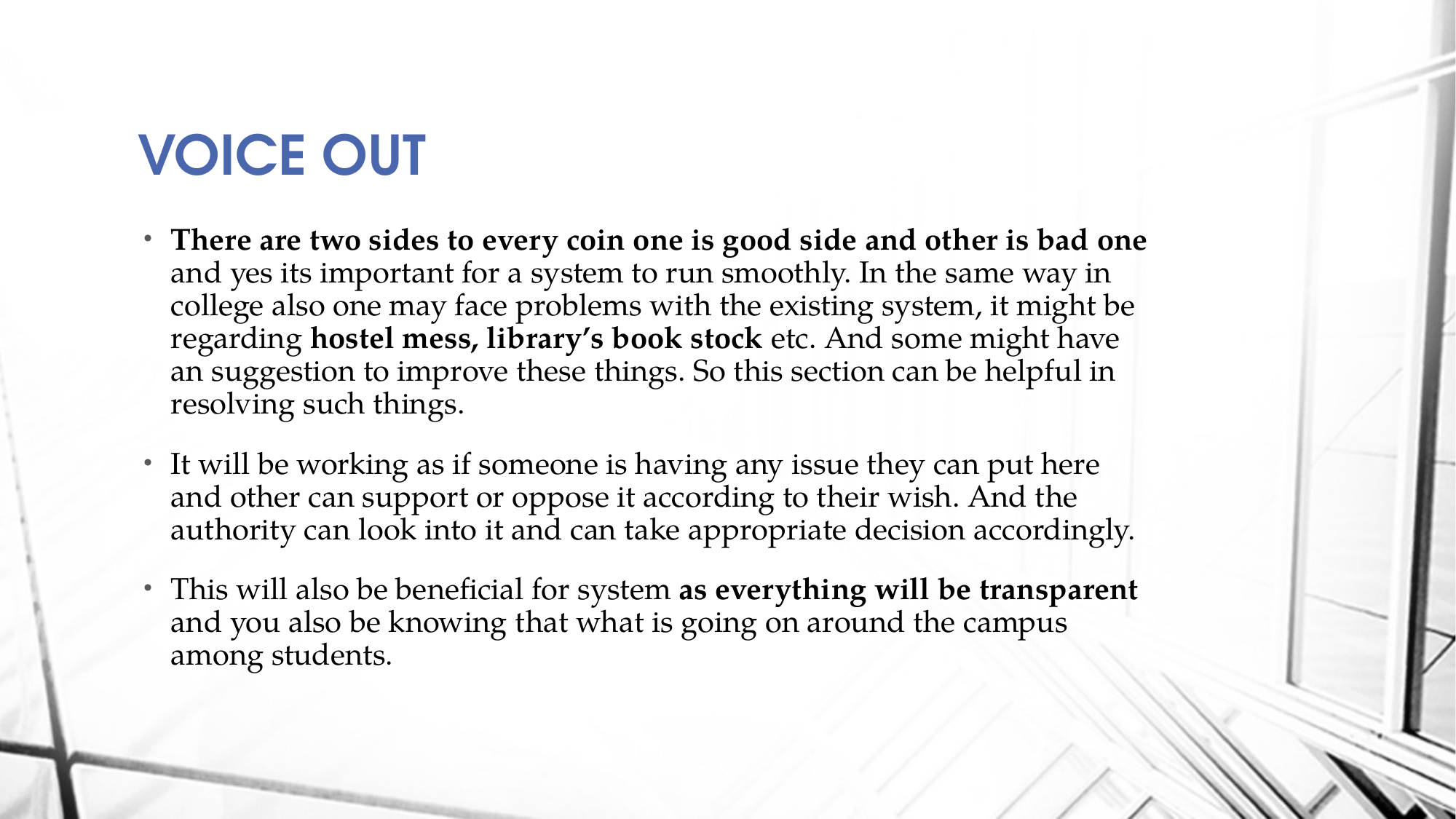

# VOICE OUT
There are two sides to every coin one is good side and other is bad one and yes its important for a system to run smoothly. In the same way in college also one may face problems with the existing system, it might be regarding hostel mess, library’s book stock etc. And some might have an suggestion to improve these things. So this section can be helpful in resolving such things.
It will be working as if someone is having any issue they can put here and other can support or oppose it according to their wish. And the authority can look into it and can take appropriate decision accordingly.
This will also be beneficial for system as everything will be transparent and you also be knowing that what is going on around the campus among students.